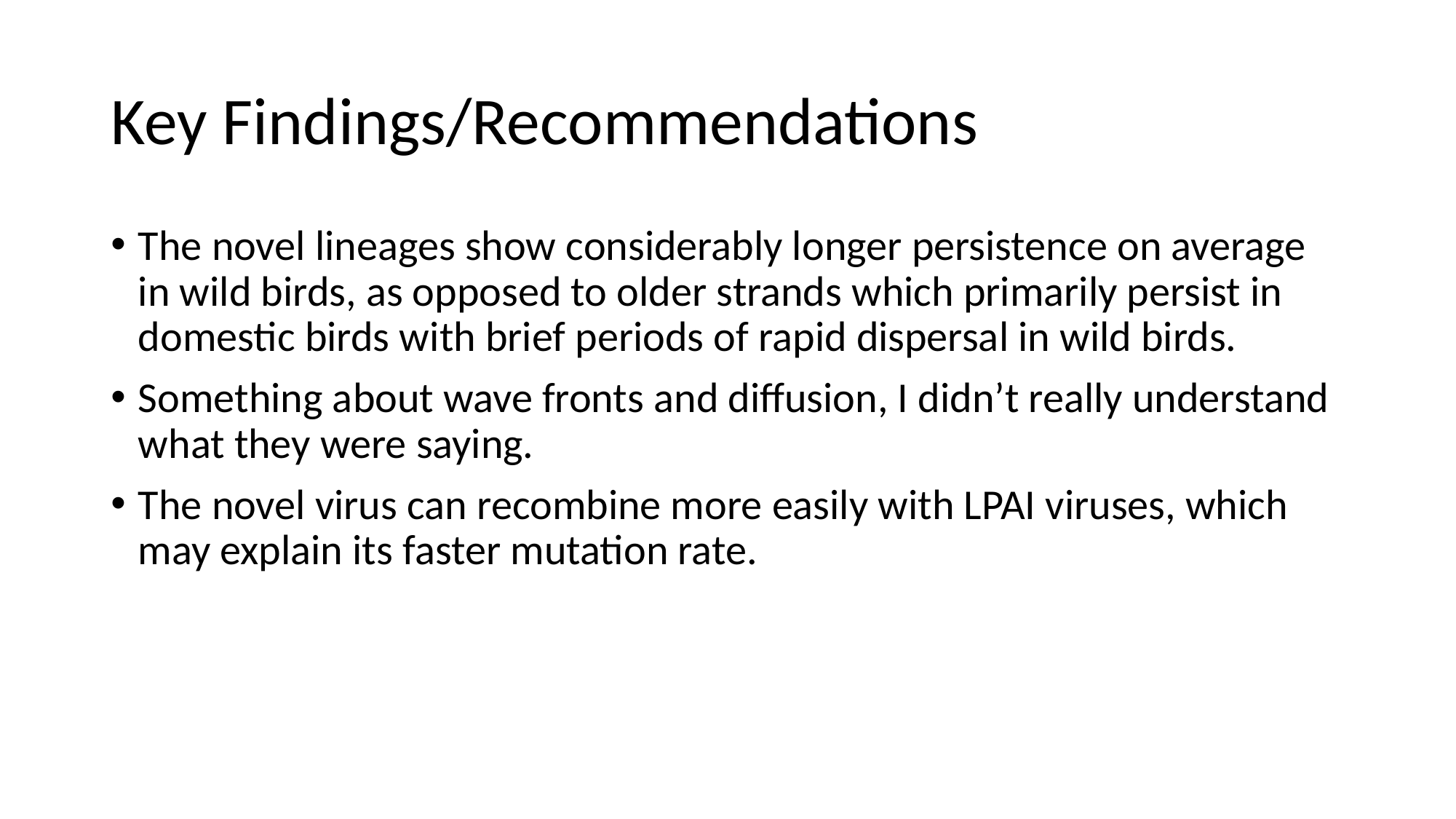

# Key Findings/Recommendations
The novel lineages show considerably longer persistence on average in wild birds, as opposed to older strands which primarily persist in domestic birds with brief periods of rapid dispersal in wild birds.
Something about wave fronts and diffusion, I didn’t really understand what they were saying.
The novel virus can recombine more easily with LPAI viruses, which may explain its faster mutation rate.